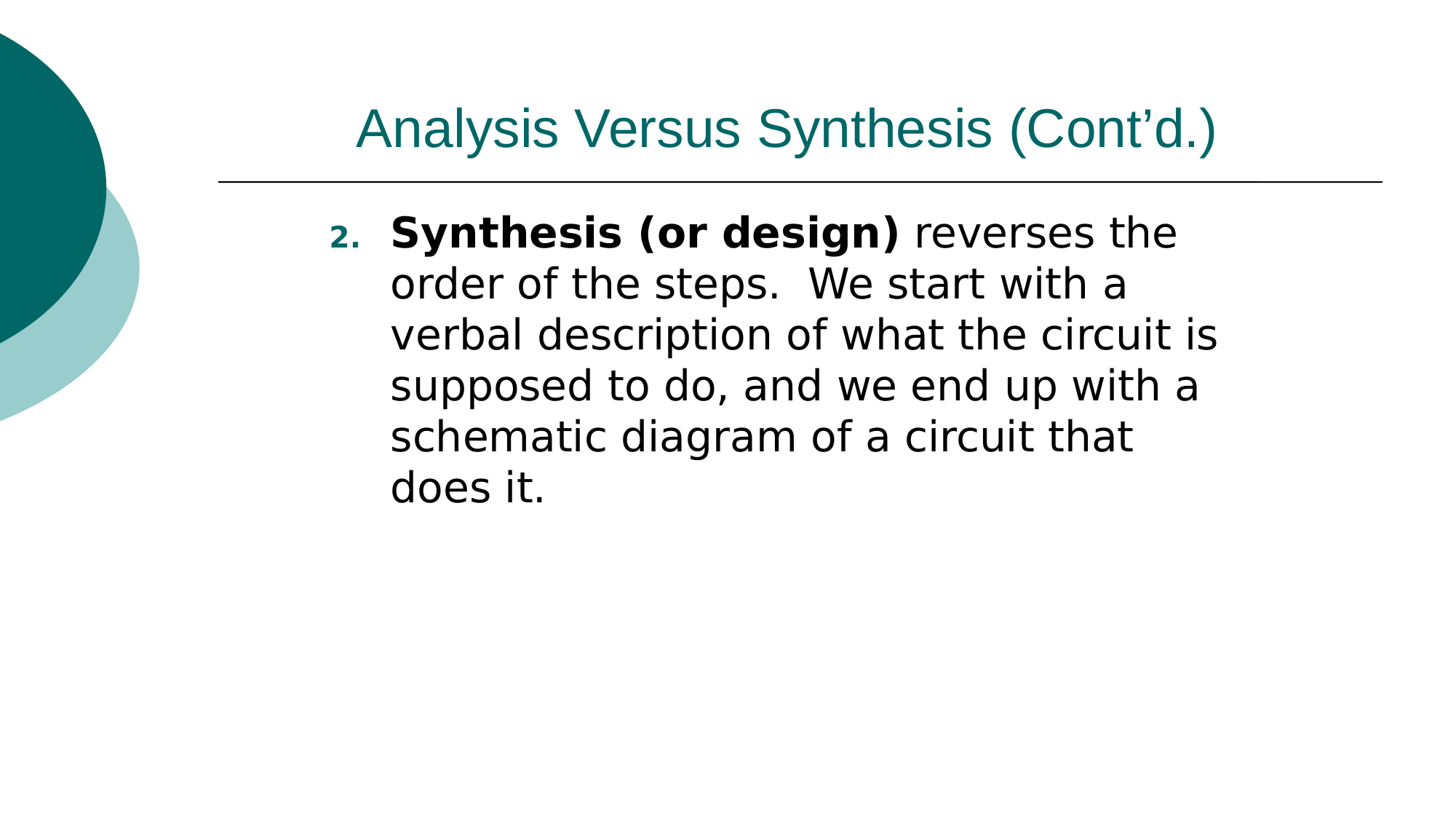

# Analysis Versus Synthesis (Cont’d.)
Synthesis (or design) reverses the order of the steps.  We start with a verbal description of what the circuit is supposed to do, and we end up with a schematic diagram of a circuit that does it.